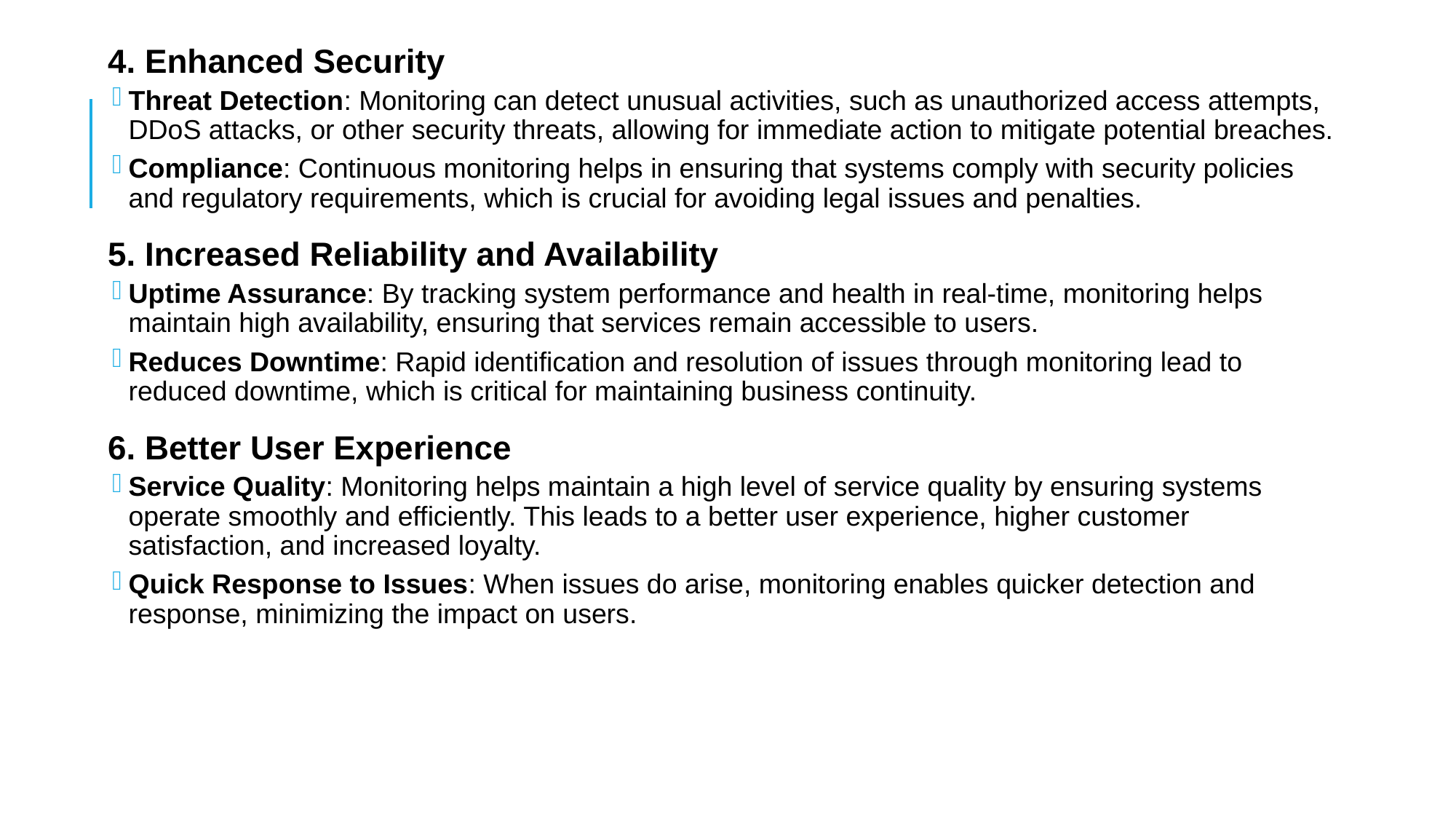

4. Enhanced Security
Threat Detection: Monitoring can detect unusual activities, such as unauthorized access attempts, DDoS attacks, or other security threats, allowing for immediate action to mitigate potential breaches.
Compliance: Continuous monitoring helps in ensuring that systems comply with security policies and regulatory requirements, which is crucial for avoiding legal issues and penalties.
5. Increased Reliability and Availability
Uptime Assurance: By tracking system performance and health in real-time, monitoring helps maintain high availability, ensuring that services remain accessible to users.
Reduces Downtime: Rapid identification and resolution of issues through monitoring lead to reduced downtime, which is critical for maintaining business continuity.
6. Better User Experience
Service Quality: Monitoring helps maintain a high level of service quality by ensuring systems operate smoothly and efficiently. This leads to a better user experience, higher customer satisfaction, and increased loyalty.
Quick Response to Issues: When issues do arise, monitoring enables quicker detection and response, minimizing the impact on users.